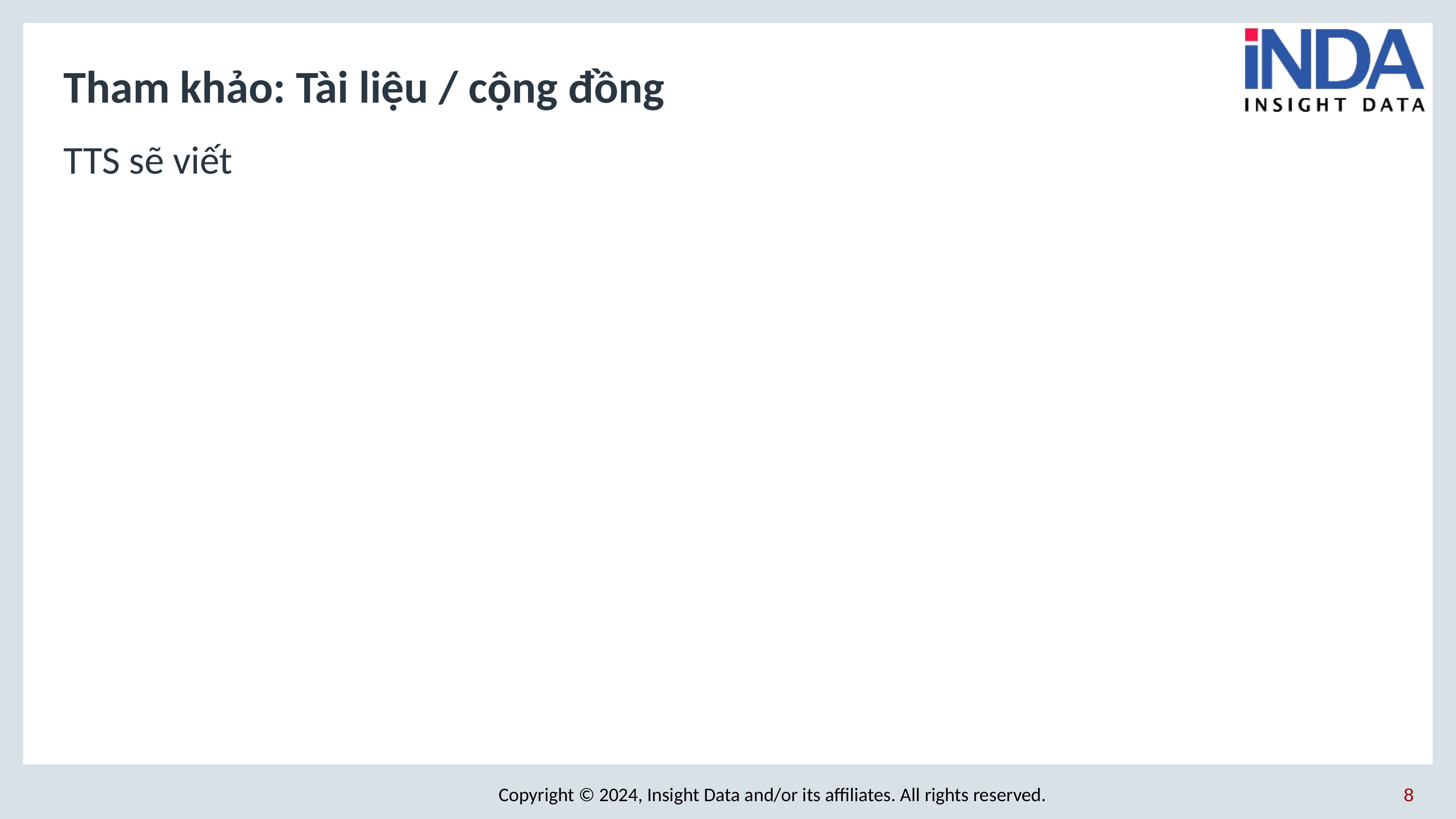

# Tham khảo: Tài liệu / cộng đồng
TTS sẽ viết
8